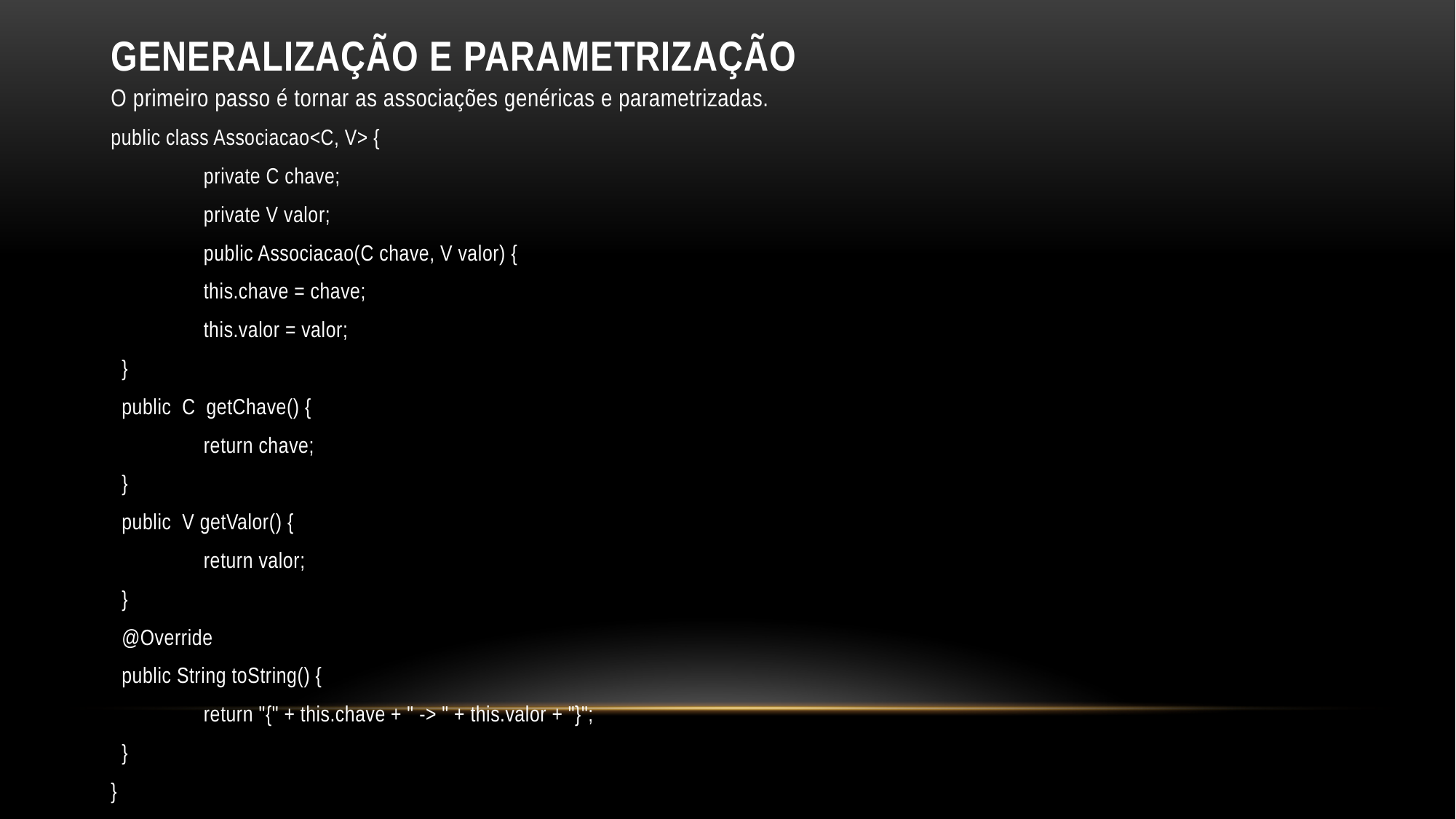

# Generalização e Parametrização
O primeiro passo é tornar as associações genéricas e parametrizadas.
public class Associacao<C, V> {
 	private C chave;
  	private V valor;
 	public Associacao(C chave, V valor) {
    	this.chave = chave;
    	this.valor = valor;
  }
  public  C  getChave() {
    	return chave;
  }
  public  V getValor() {
    	return valor;
  }
  @Override
  public String toString() {
    	return "{" + this.chave + " -> " + this.valor + "}";
  }
}